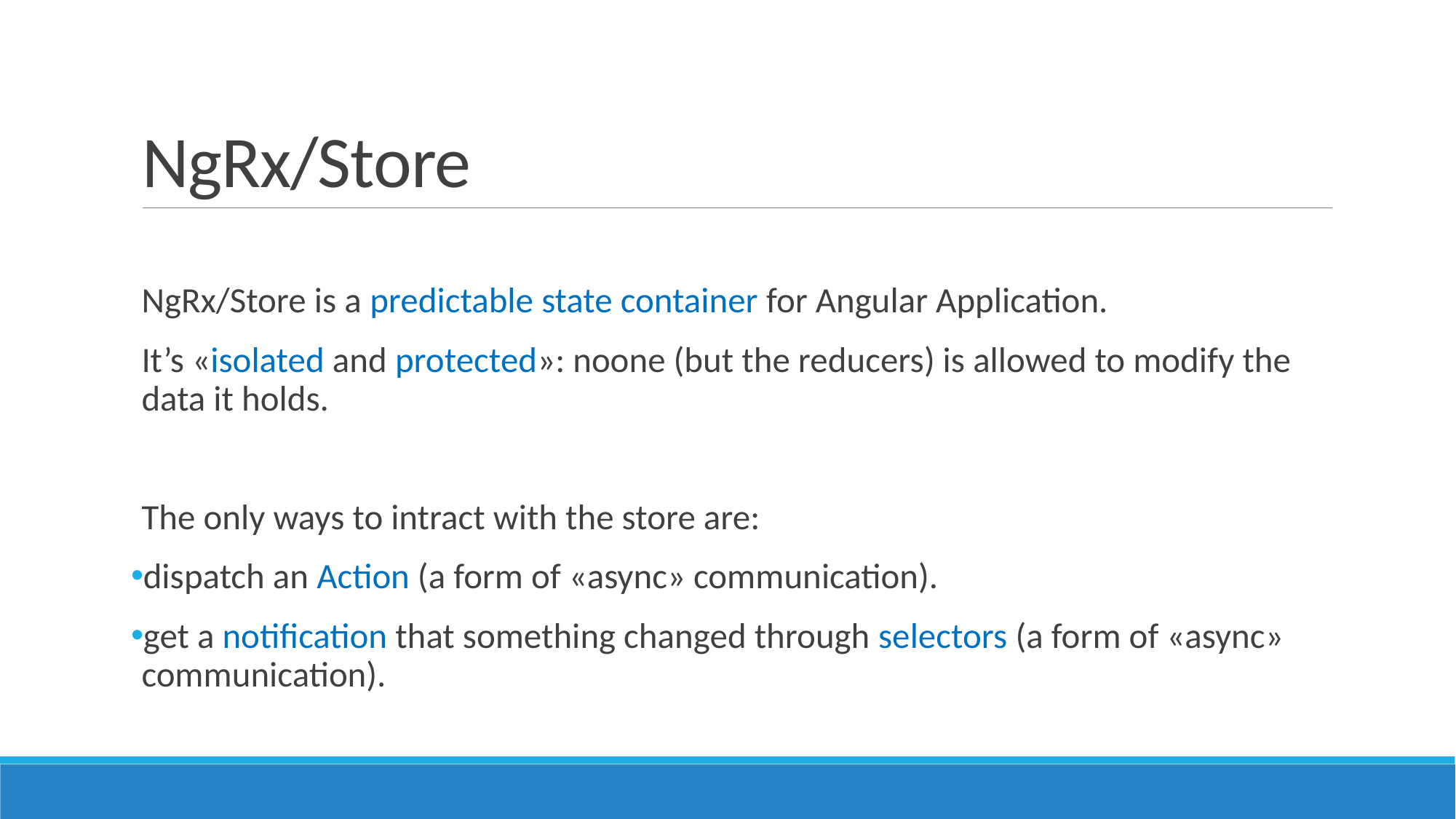

# NgRx/Store

NgRx/Store is a predictable state container for Angular Application.
It’s «isolated and protected»: noone (but the reducers) is allowed to modify the data it holds.

The only ways to intract with the store are:
dispatch an Action (a form of «async» communication).
get a notification that something changed through selectors (a form of «async» communication).